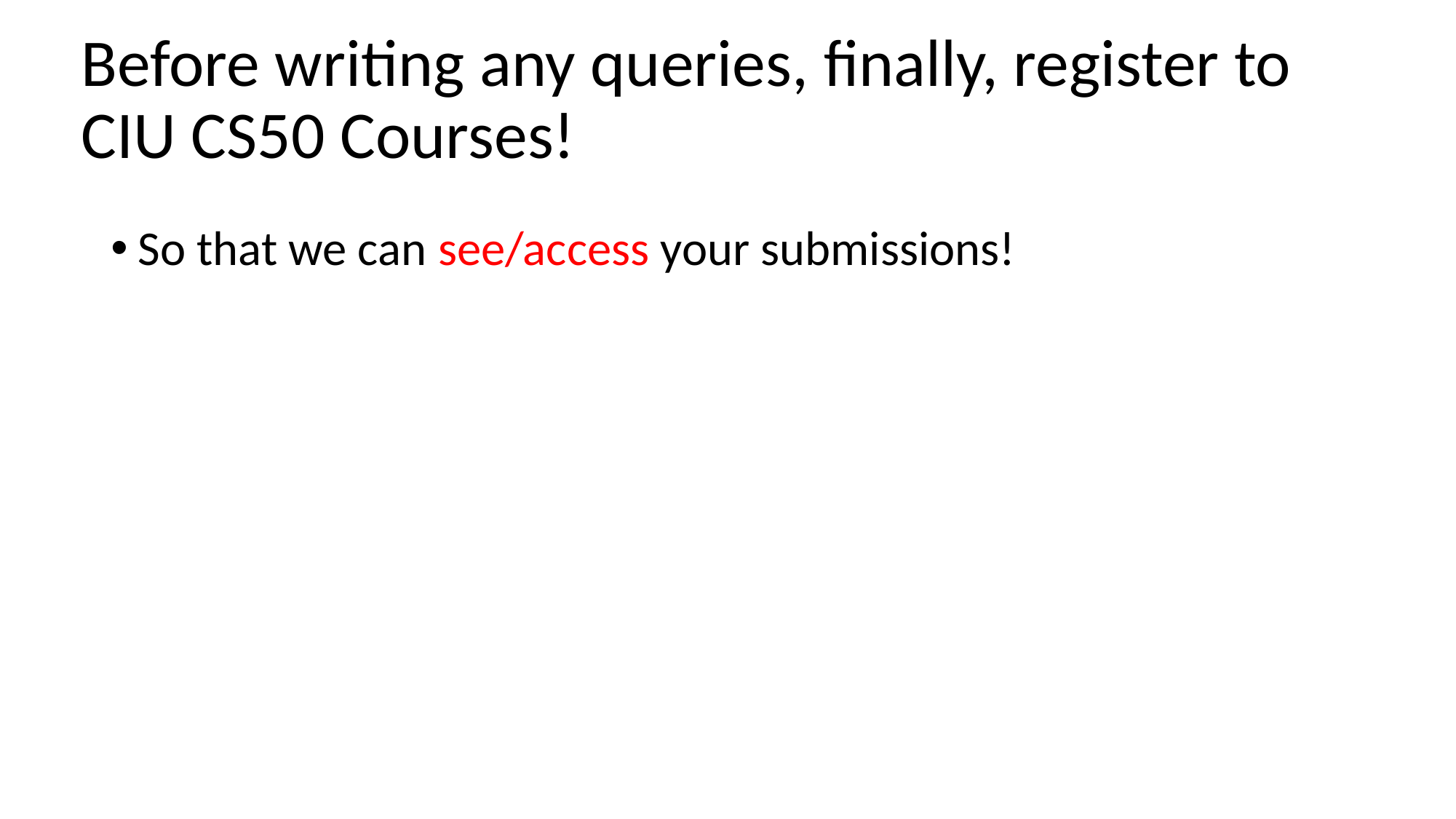

# Before writing any queries, finally, register to  CIU CS50 Courses!
So that we can see/access your submissions!